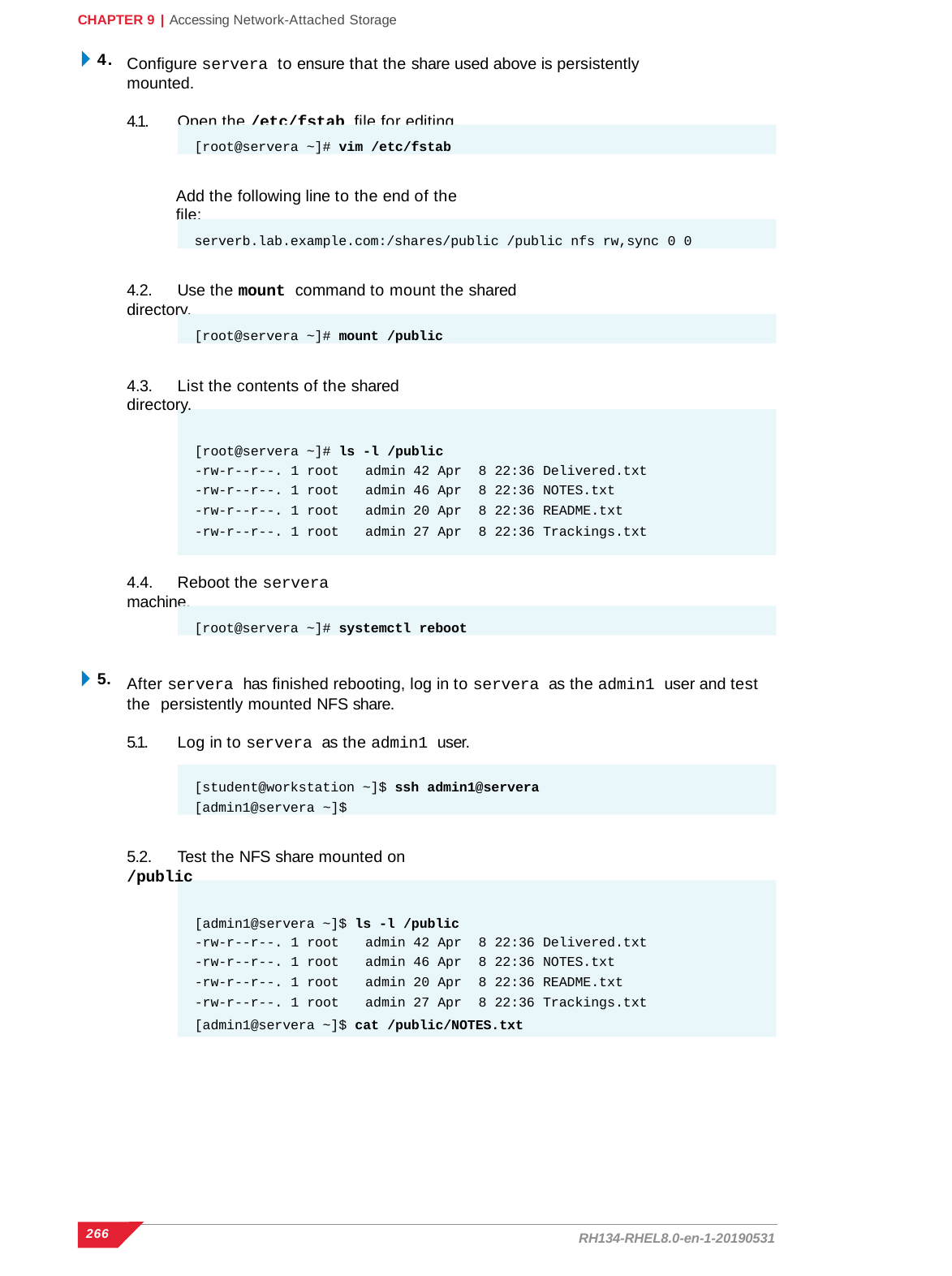

CHAPTER 9 | Accessing Network-Attached Storage
4.

Configure servera to ensure that the share used above is persistently mounted.

4.1.	Open the /etc/fstab file for editing.
[root@servera ~]# vim /etc/fstab
Add the following line to the end of the file:
serverb.lab.example.com:/shares/public /public nfs rw,sync 0 0
4.2.	Use the mount command to mount the shared directory.
[root@servera ~]# mount /public
4.3.	List the contents of the shared directory.

[root@servera ~]# ls -l /public
total 16

| -rw-r--r--. 1 root | admin 42 Apr | 8 22:36 Delivered.txt |
| --- | --- | --- |
| -rw-r--r--. 1 root | admin 46 Apr | 8 22:36 NOTES.txt |
| -rw-r--r--. 1 root | admin 20 Apr | 8 22:36 README.txt |
| -rw-r--r--. 1 root | admin 27 Apr | 8 22:36 Trackings.txt |
4.4.	Reboot the servera machine.
[root@servera ~]# systemctl reboot
5.

After servera has finished rebooting, log in to servera as the admin1 user and test the  persistently mounted NFS share.

5.1.	Log in to servera as the admin1 user.
[student@workstation ~]$ ssh admin1@servera
[admin1@servera ~]$
5.2.	Test the NFS share mounted on /public

[admin1@servera ~]$ ls -l /public
total 16

| -rw-r--r--. 1 root | admin 42 Apr | 8 22:36 Delivered.txt |
| --- | --- | --- |
| -rw-r--r--. 1 root | admin 46 Apr | 8 22:36 NOTES.txt |
| -rw-r--r--. 1 root | admin 20 Apr | 8 22:36 README.txt |
| -rw-r--r--. 1 root | admin 27 Apr | 8 22:36 Trackings.txt |
[admin1@servera ~]$ cat /public/NOTES.txt

266

RH134-RHEL8.0-en-1-20190531